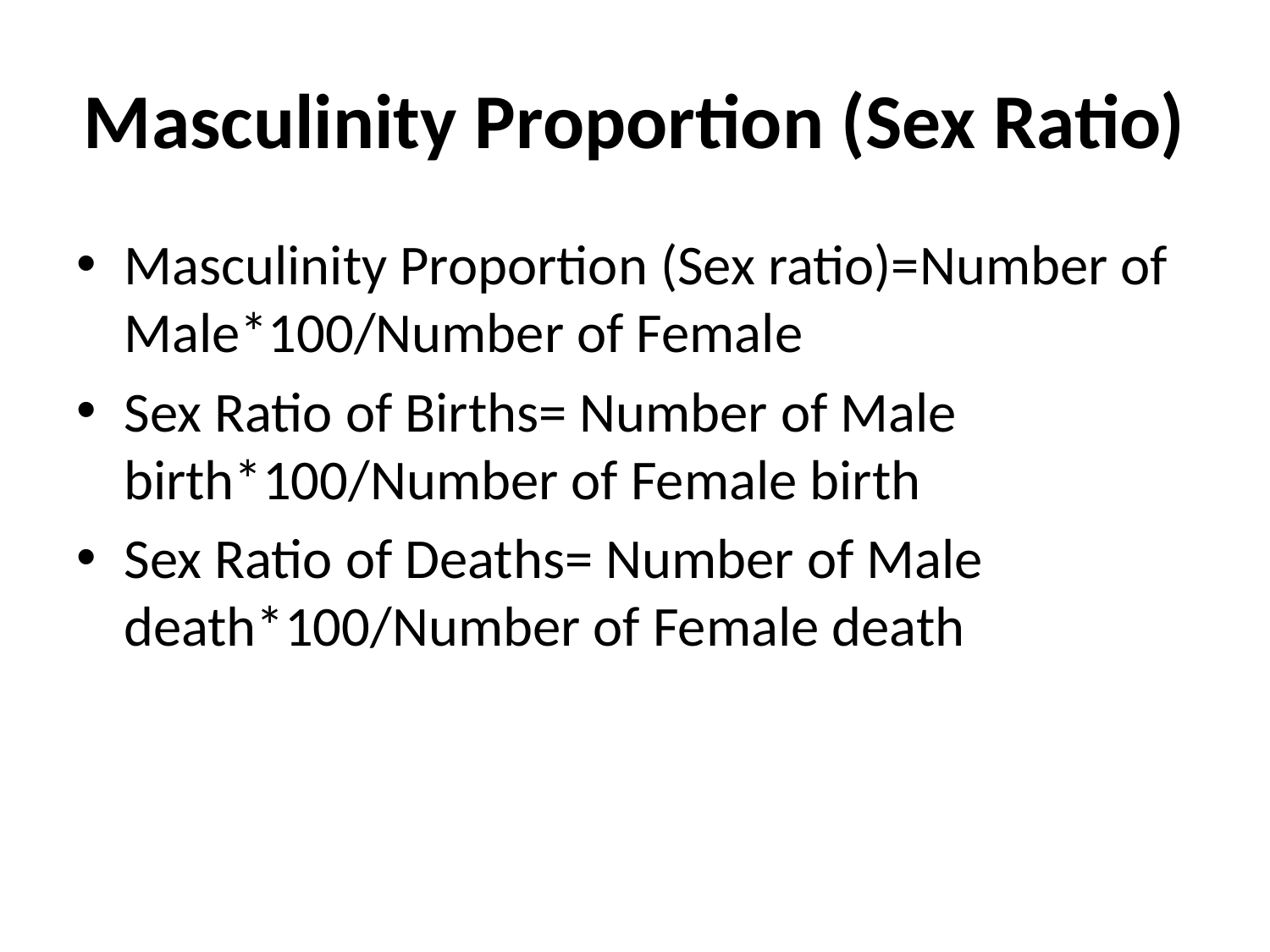

# Masculinity Proportion (Sex Ratio)
Masculinity Proportion (Sex ratio)=Number of Male*100/Number of Female
Sex Ratio of Births= Number of Male birth*100/Number of Female birth
Sex Ratio of Deaths= Number of Male death*100/Number of Female death